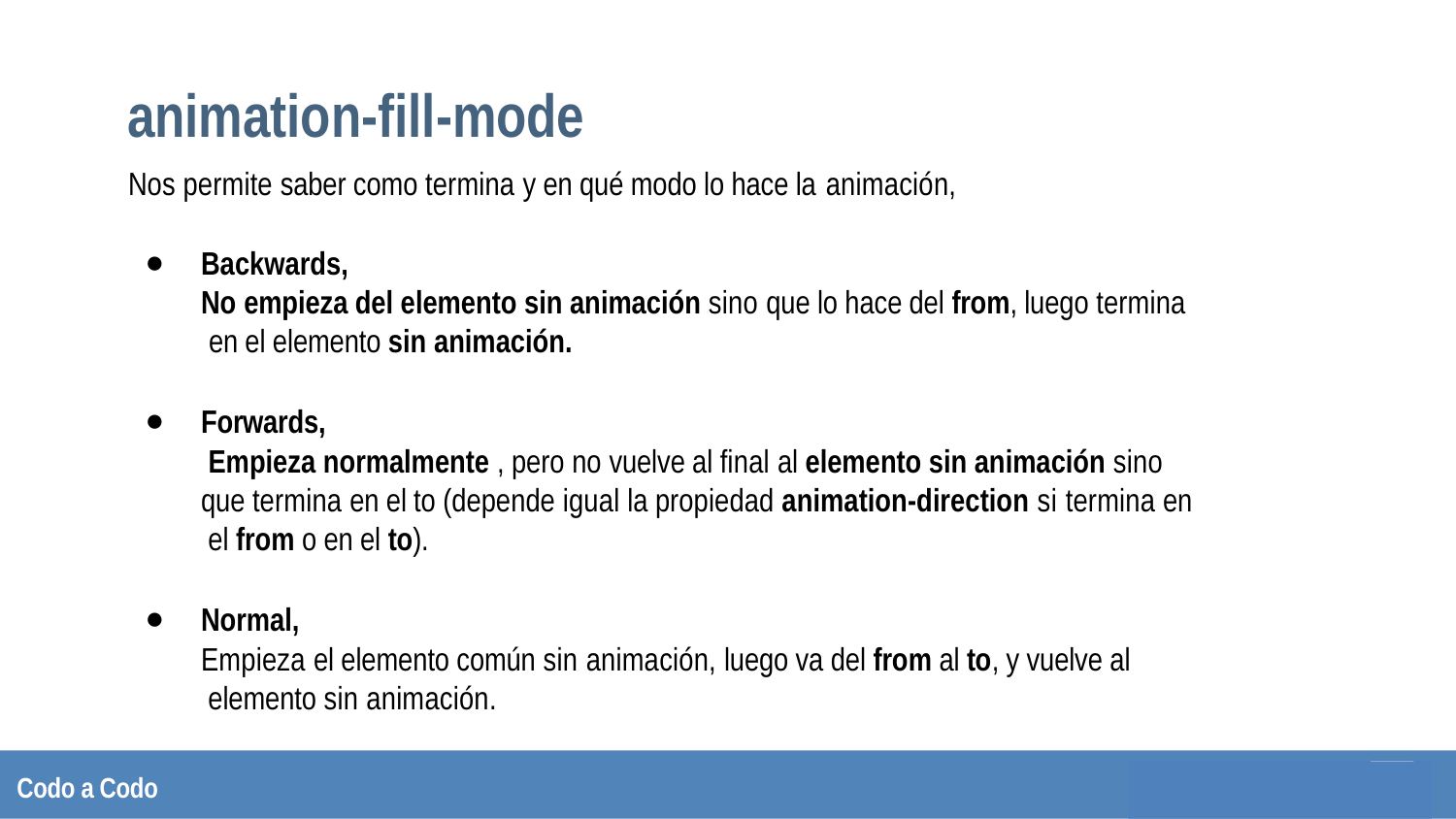

# animation-ﬁll-mode
Nos permite saber como termina y en qué modo lo hace la animación,
Backwards,
No empieza del elemento sin animación sino que lo hace del from, luego termina  en el elemento sin animación.

Forwards,
Empieza normalmente , pero no vuelve al ﬁnal al elemento sin animación sino  que termina en el to (depende igual la propiedad animation-direction si termina en  el from o en el to).

Normal,
Empieza el elemento común sin animación, luego va del from al to, y vuelve al  elemento sin animación.

Codo a Codo